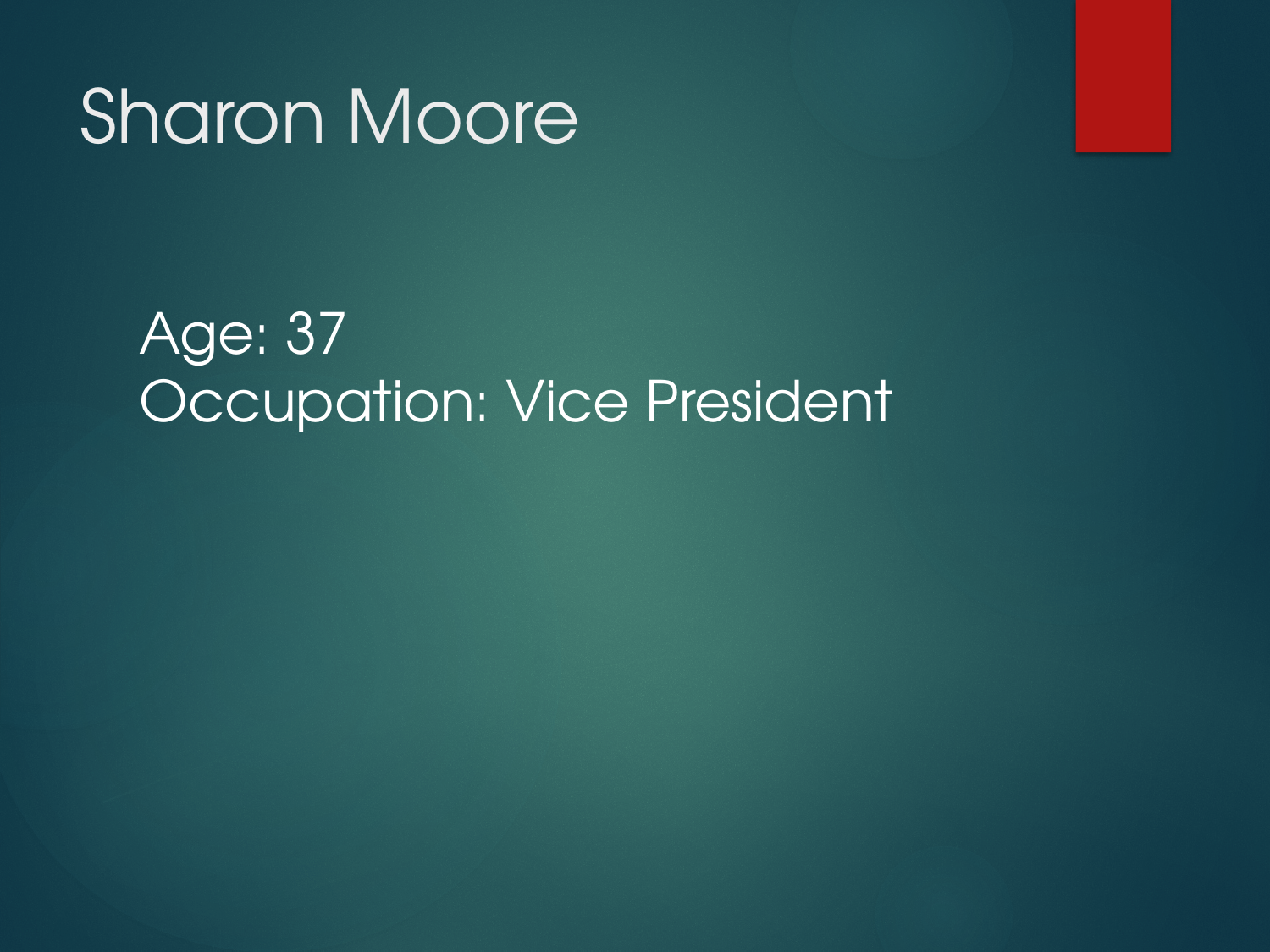

# Sharon Moore

Age: 37
Occupation: Vice President